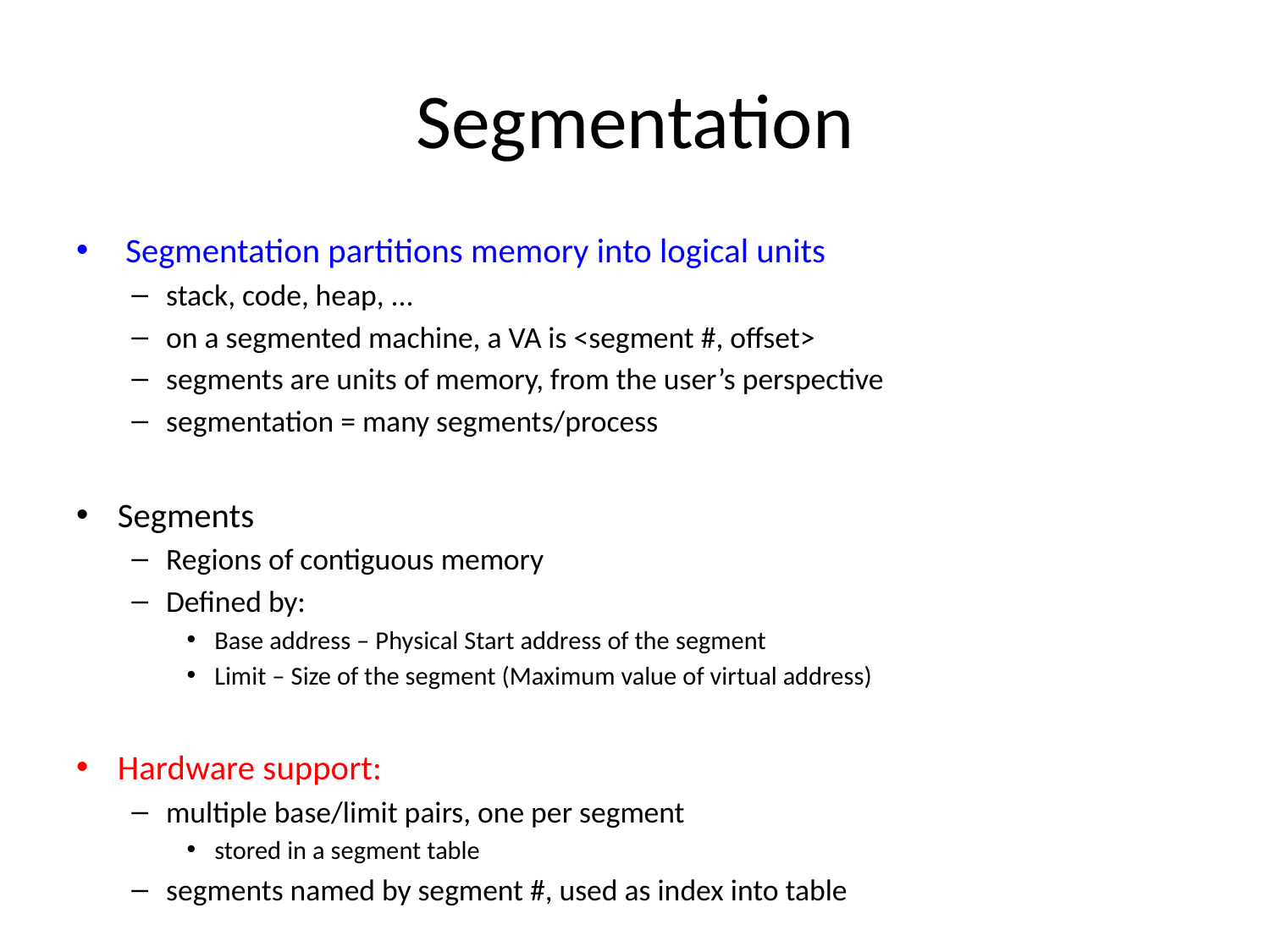

# Segmentation
 Segmentation partitions memory into logical units
stack, code, heap, ...
on a segmented machine, a VA is <segment #, offset>
segments are units of memory, from the user’s perspective
segmentation = many segments/process

Segments
Regions of contiguous memory
Defined by:
Base address – Physical Start address of the segment
Limit – Size of the segment (Maximum value of virtual address)

Hardware support:
multiple base/limit pairs, one per segment
stored in a segment table
segments named by segment #, used as index into table